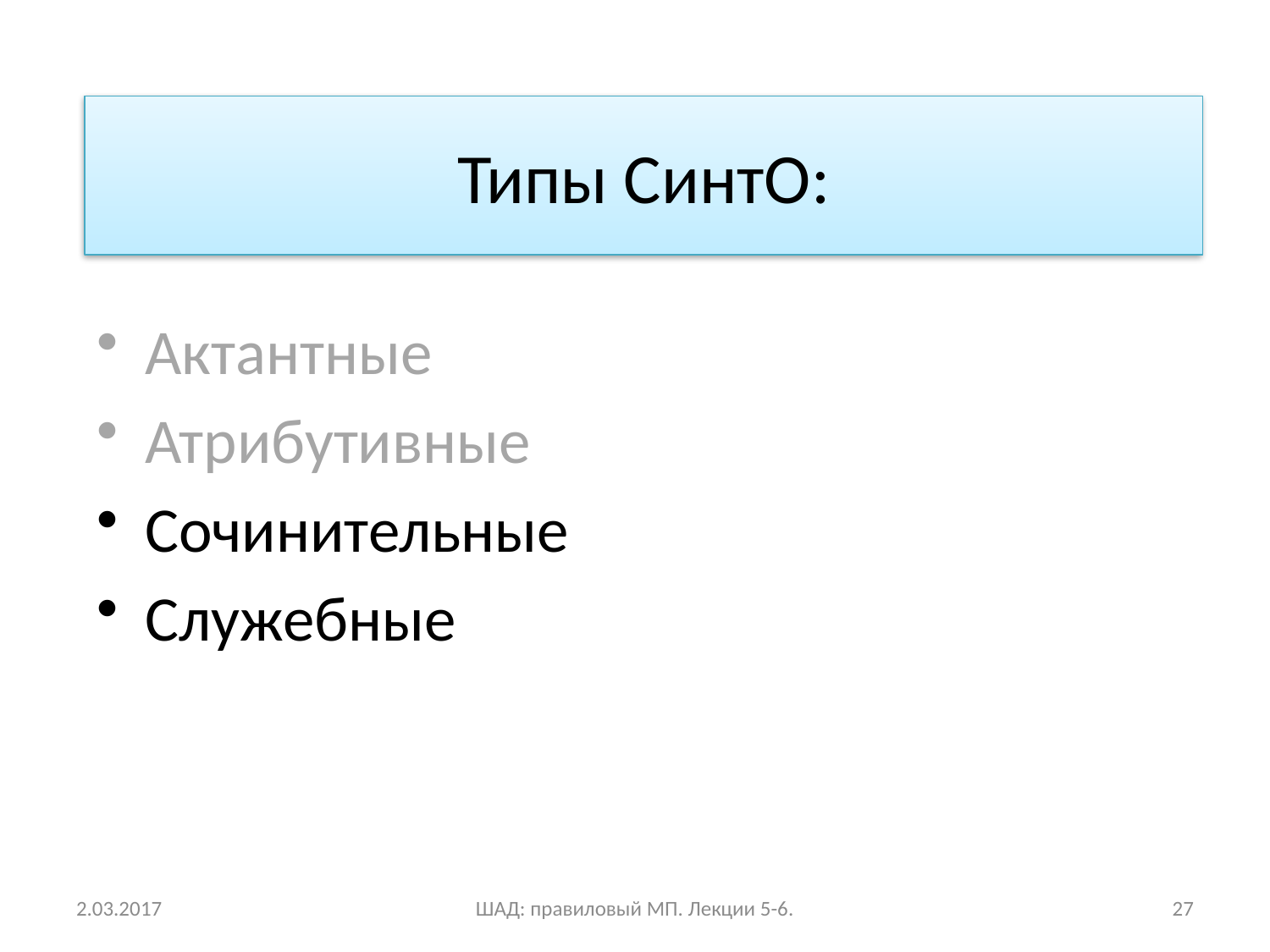

# Типы СинтО:
Актантные
Атрибутивные
Сочинительные
Служебные

2.03.2017
ШАД: правиловый МП. Лекции 5-6.
27